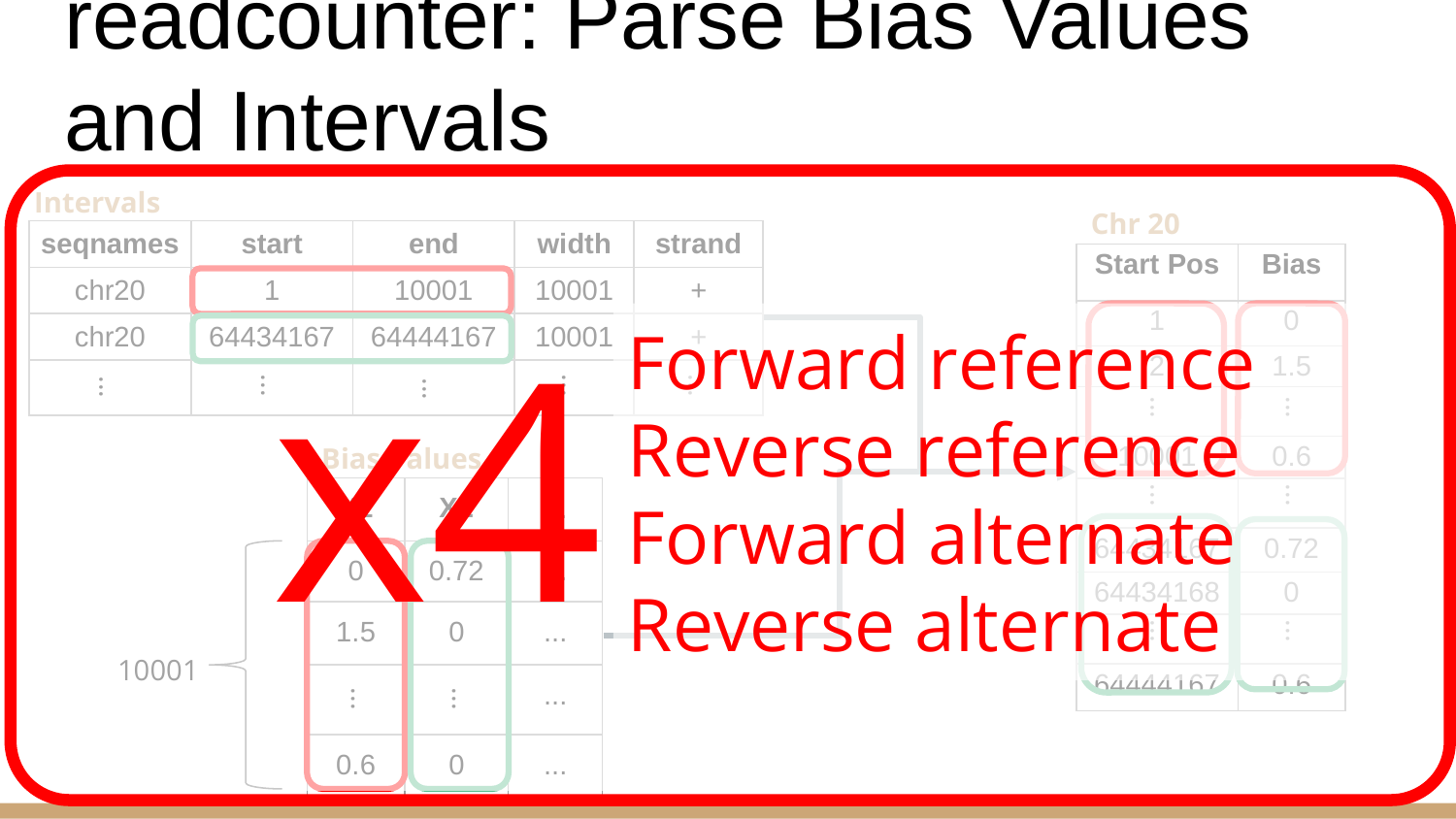

# readcounter: Parse Bias Values and Intervals

Intervals
   x4
Chr 20
| seqnames | start | end | width | strand |
| --- | --- | --- | --- | --- |
| chr20 | 1 | 10001 | 10001 | + |
| chr20 | 64434167 | 64444167 | 10001 | + |
|  |  |  |  |  |
| Start Pos | Bias |
| --- | --- |
| 1 | 0 |
| 2 | 1.5 |
|  |  |
| 10001 | 0.6 |
|  |  |
| 64434167 | 0.72 |
| 64434168 | 0 |
|  |  |
| 64444167 | 0.6 |

Forward reference
Reverse reference
Forward alternate
Reverse alternate

...
...
...

...
...
...
...
Bias Values
...
...
| X1 | X2 | ... |
| --- | --- | --- |
| 0 | 0.72 | ... |
| 1.5 | 0 | ... |
|  |  | ... |
| 0.6 | 0 | ... |

...
...
10001
...
...